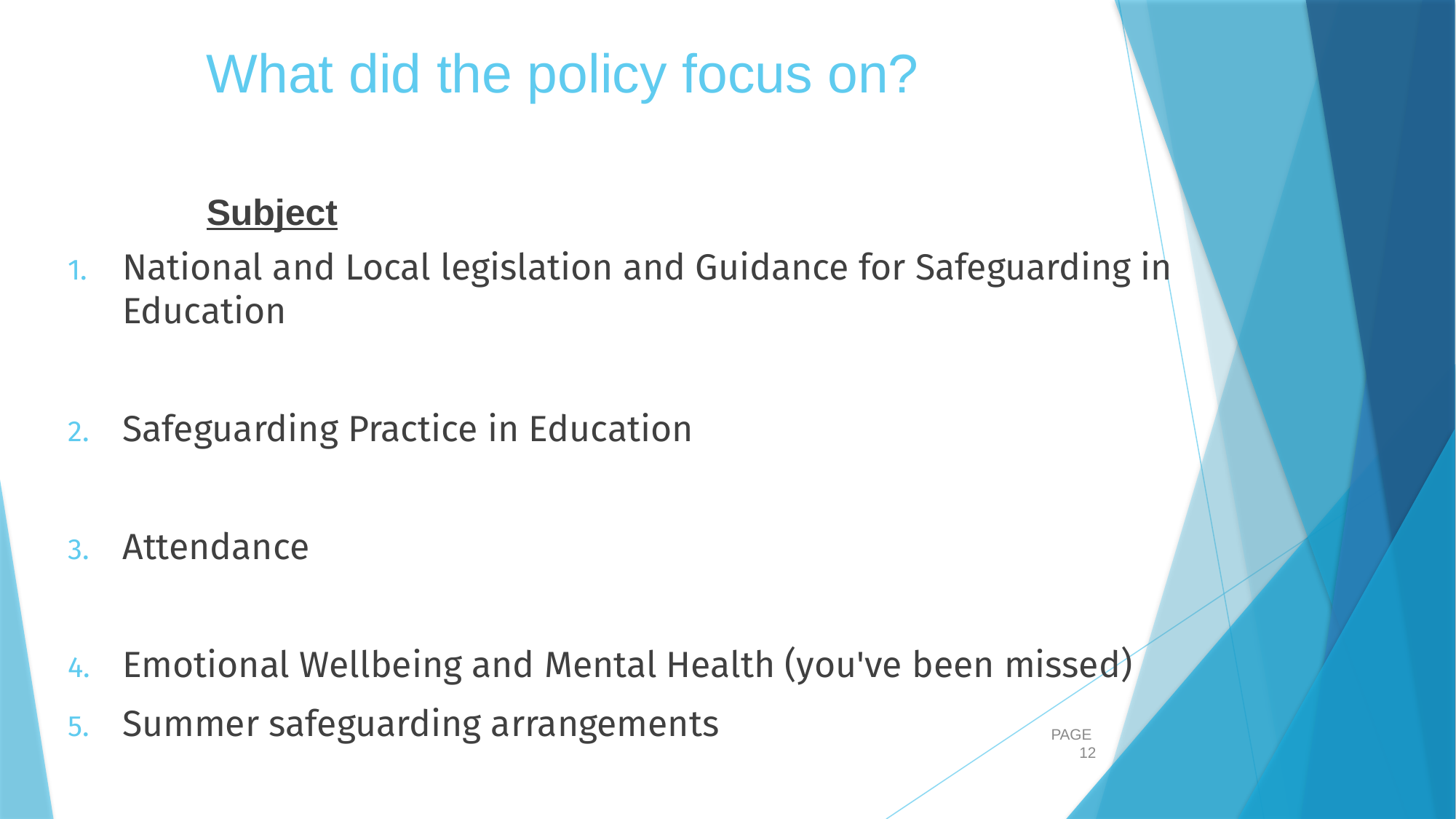

# What did the policy focus on?
Subject
National and Local legislation and Guidance for Safeguarding in Education

Safeguarding Practice in Education

Attendance

Emotional Wellbeing and Mental Health (you've been missed)
Summer safeguarding arrangements
PAGE 12